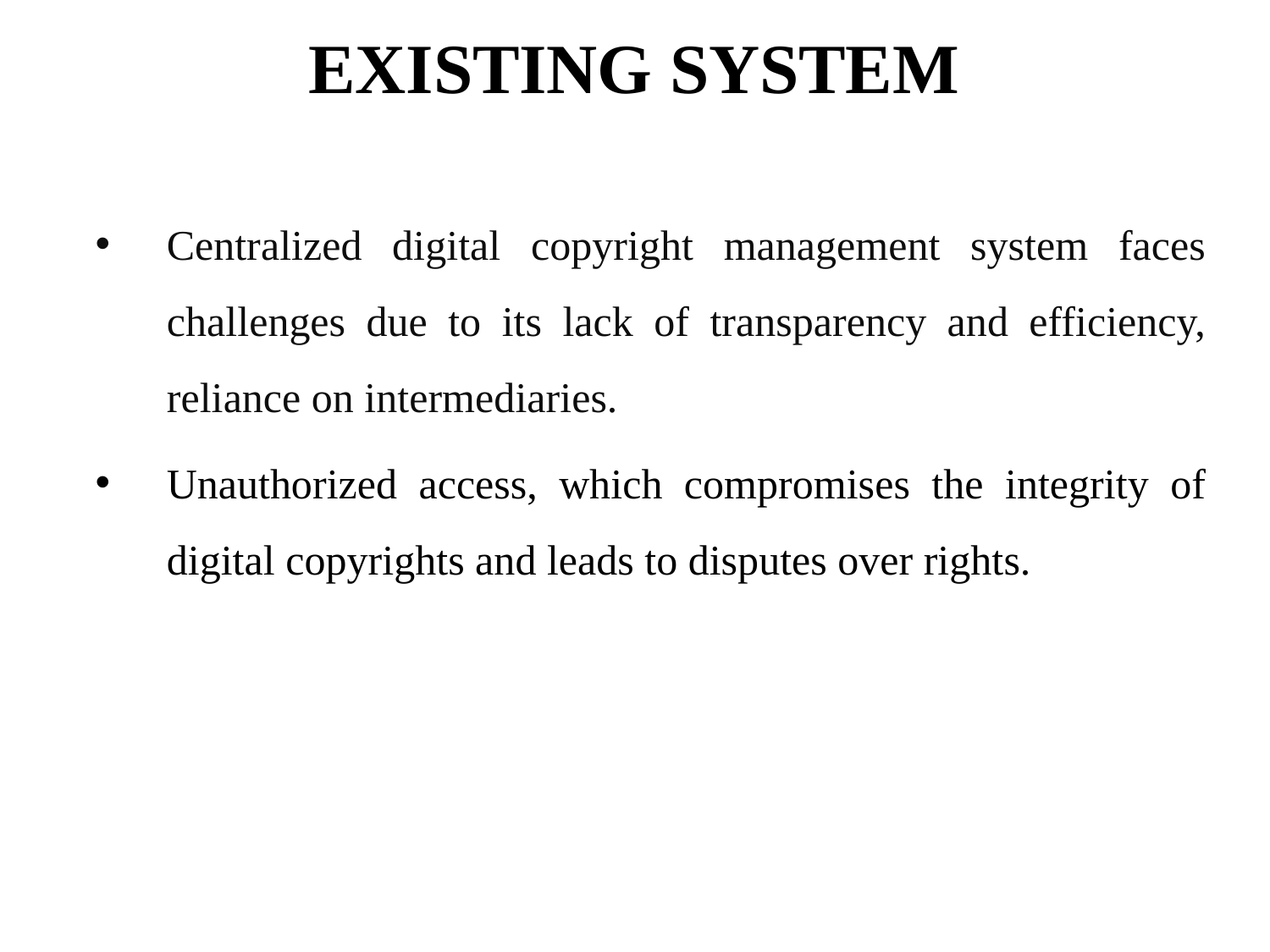

# EXISTING SYSTEM
Centralized digital copyright management system faces challenges due to its lack of transparency and efficiency, reliance on intermediaries.
Unauthorized access, which compromises the integrity of digital copyrights and leads to disputes over rights.